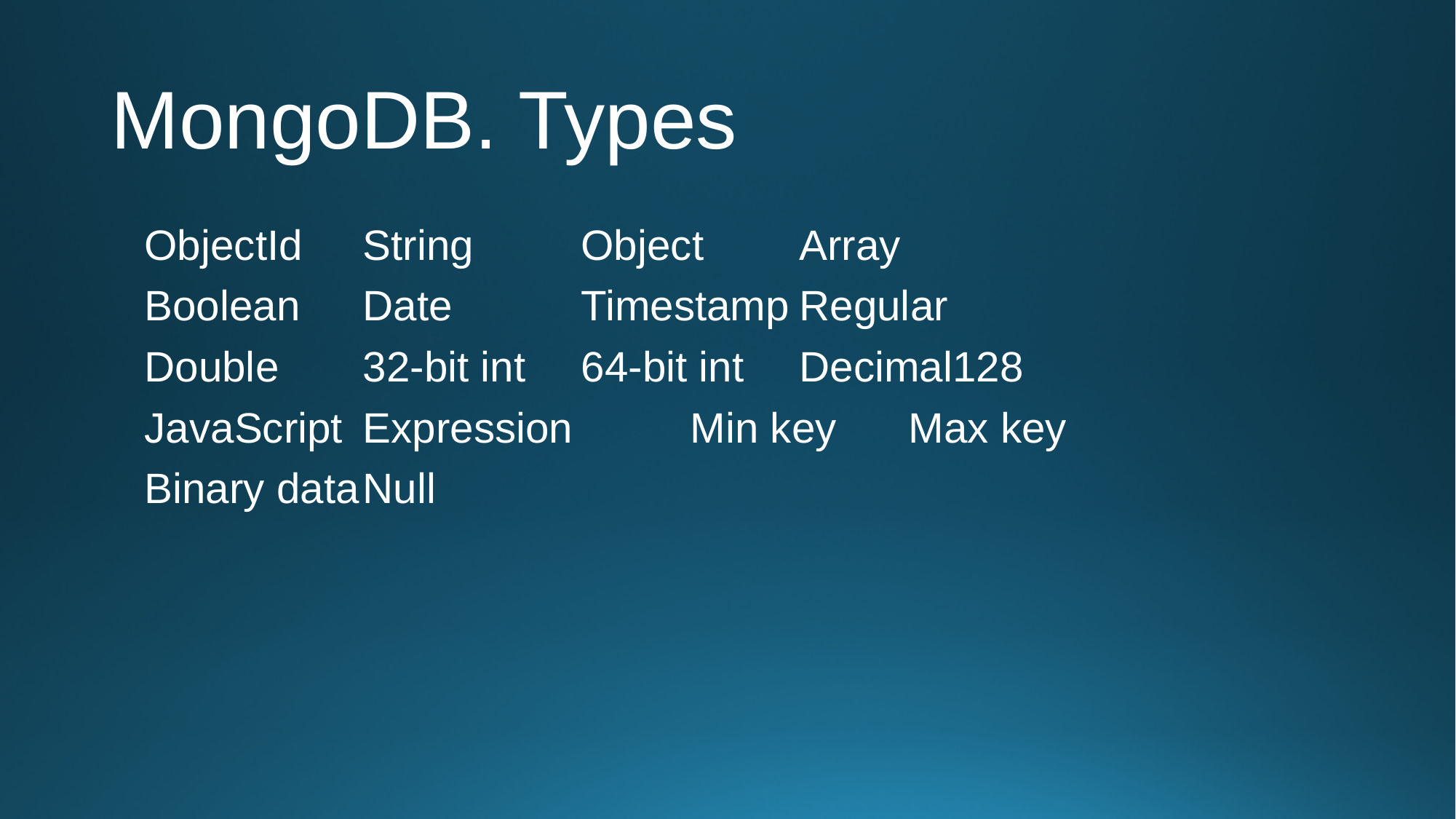

# MongoDB. Types
ObjectId 	String 	Object 	Array
Boolean 	Date 		Timestamp	Regular
Double 	32-bit int 	64-bit int 	Decimal128
JavaScript 	Expression 	Min key	Max key
Binary data	Null